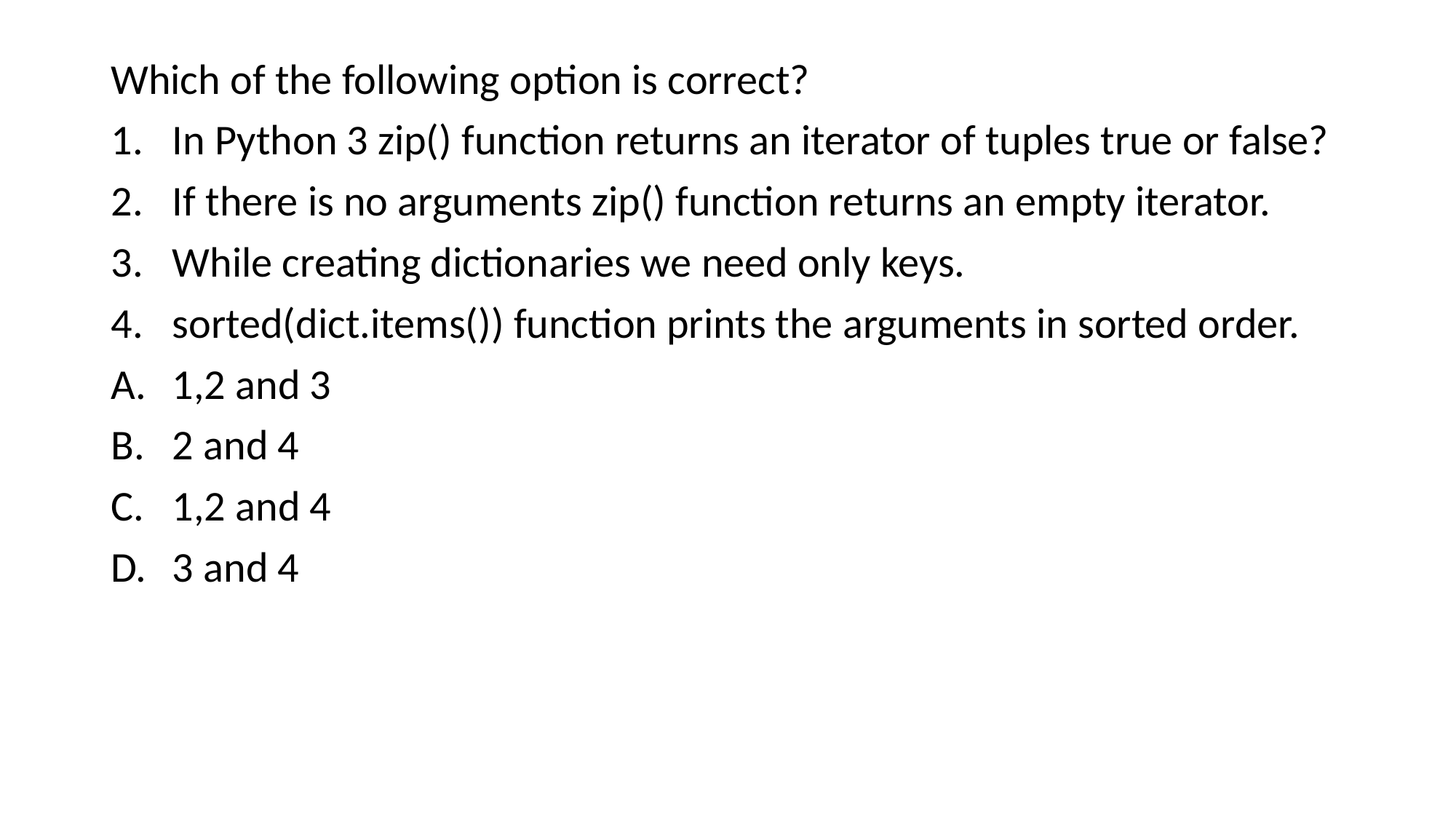

Which of the following option is correct?
In Python 3 zip() function returns an iterator of tuples true or false?
If there is no arguments zip() function returns an empty iterator.
While creating dictionaries we need only keys.
sorted(dict.items()) function prints the arguments in sorted order.
1,2 and 3
2 and 4
1,2 and 4
3 and 4